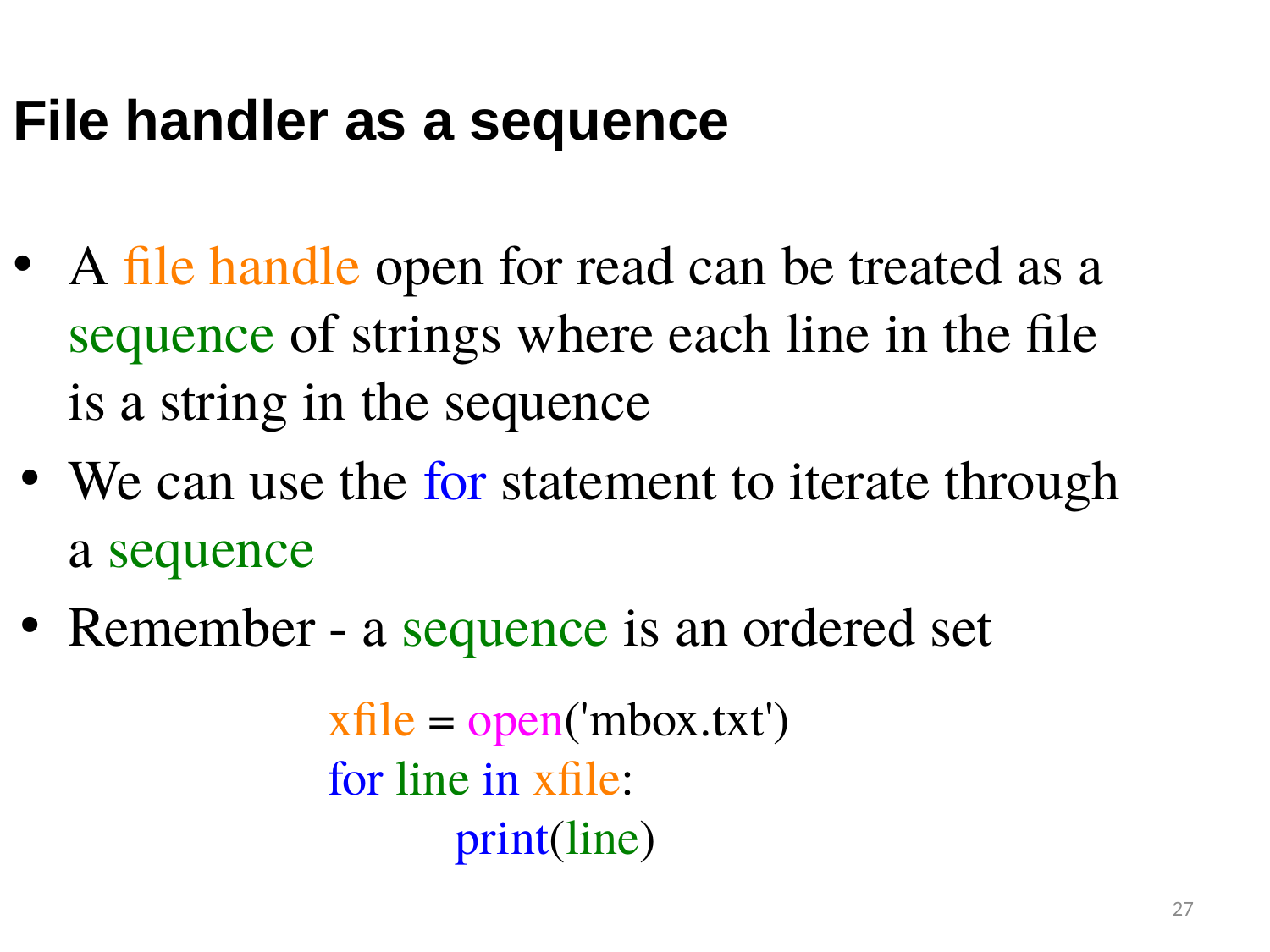

File handler as a sequence
A file handle open for read can be treated as a sequence of strings where each line in the file is a string in the sequence
We can use the for statement to iterate through a sequence
Remember - a sequence is an ordered set
xfile = open('mbox.txt')
for line in xfile:
    	print(line)
27